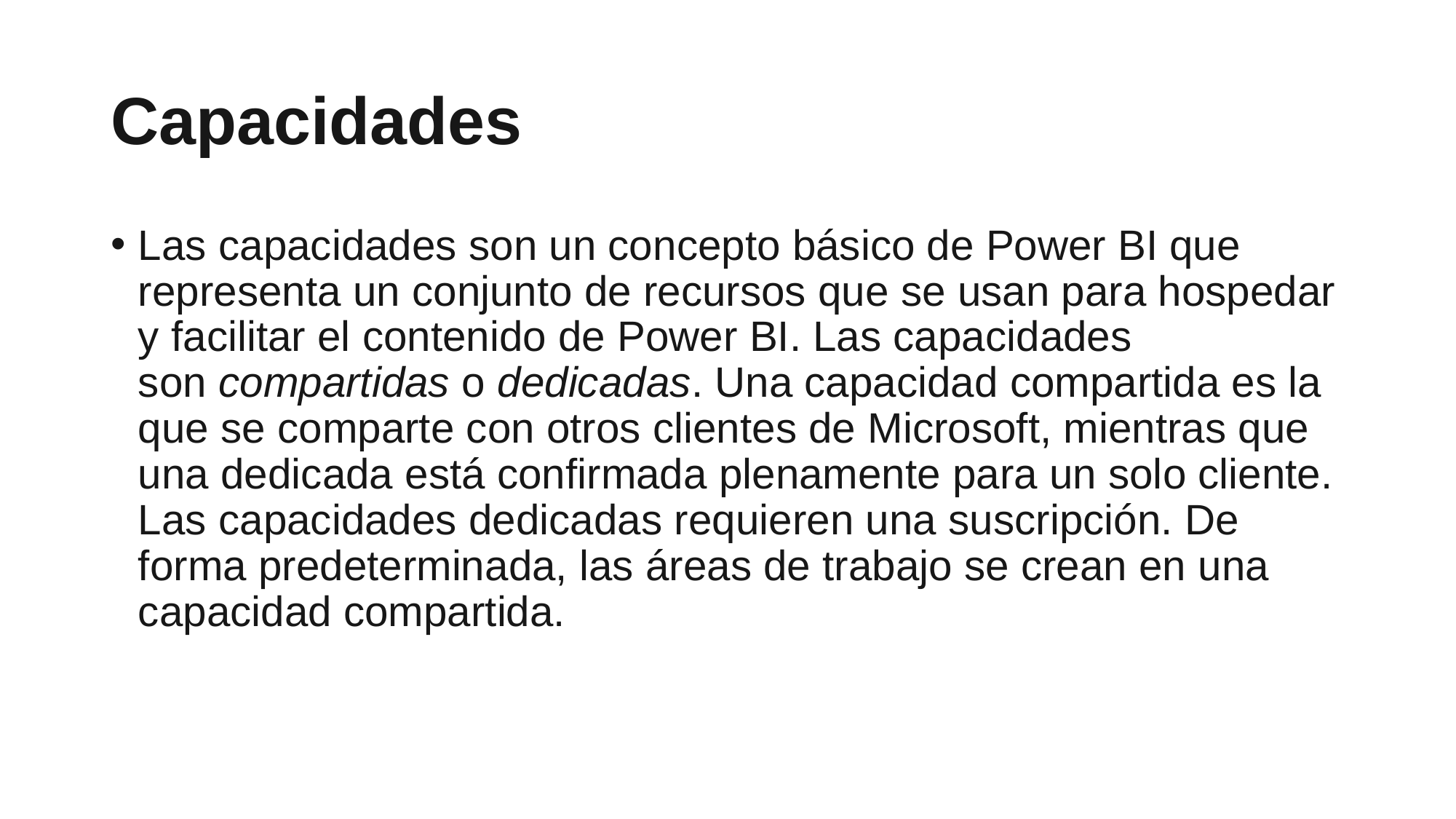

# Capacidades
Las capacidades son un concepto básico de Power BI que representa un conjunto de recursos que se usan para hospedar y facilitar el contenido de Power BI. Las capacidades son compartidas o dedicadas. Una capacidad compartida es la que se comparte con otros clientes de Microsoft, mientras que una dedicada está confirmada plenamente para un solo cliente. Las capacidades dedicadas requieren una suscripción. De forma predeterminada, las áreas de trabajo se crean en una capacidad compartida.